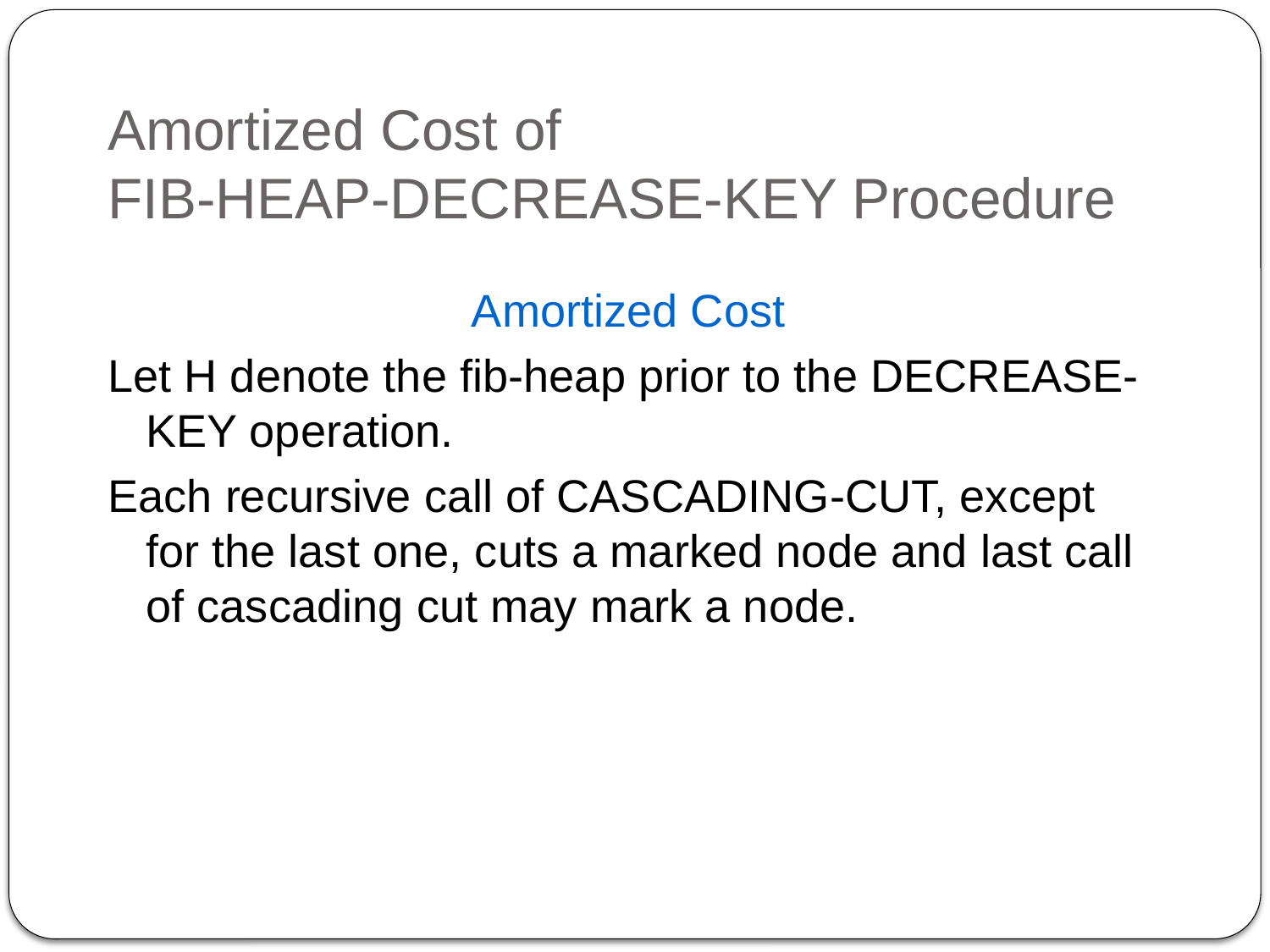

# Amortized Cost of FIB-HEAP-DECREASE-KEY Procedure
Amortized Cost
Let H denote the fib-heap prior to the DECREASE-KEY operation.
Each recursive call of CASCADING-CUT, except for the last one, cuts a marked node and last call of cascading cut may mark a node.